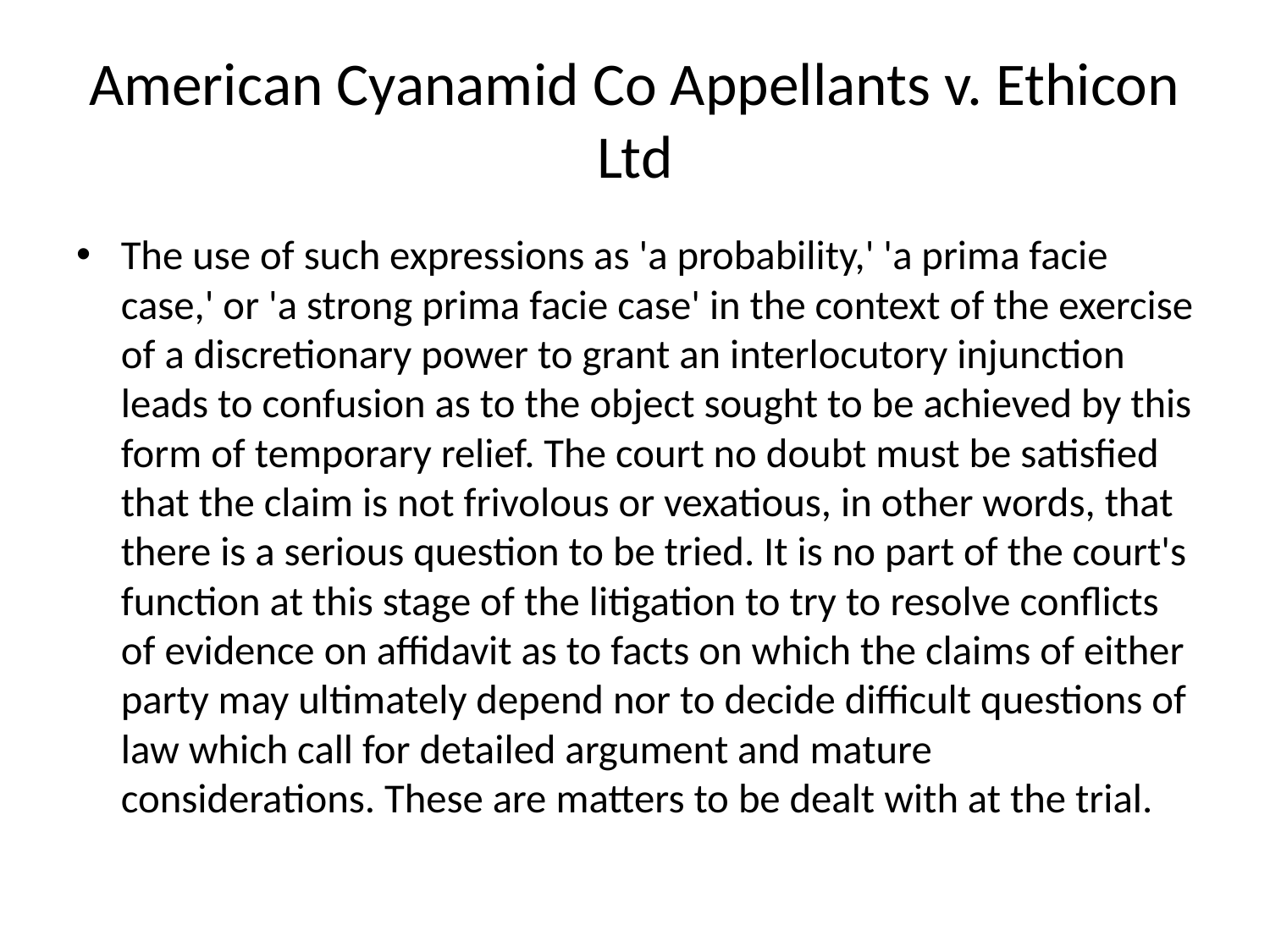

# American Cyanamid Co Appellants v. Ethicon Ltd
The use of such expressions as 'a probability,' 'a prima facie case,' or 'a strong prima facie case' in the context of the exercise of a discretionary power to grant an interlocutory injunction leads to confusion as to the object sought to be achieved by this form of temporary relief. The court no doubt must be satisfied that the claim is not frivolous or vexatious, in other words, that there is a serious question to be tried. It is no part of the court's function at this stage of the litigation to try to resolve conflicts of evidence on affidavit as to facts on which the claims of either party may ultimately depend nor to decide difficult questions of law which call for detailed argument and mature considerations. These are matters to be dealt with at the trial.